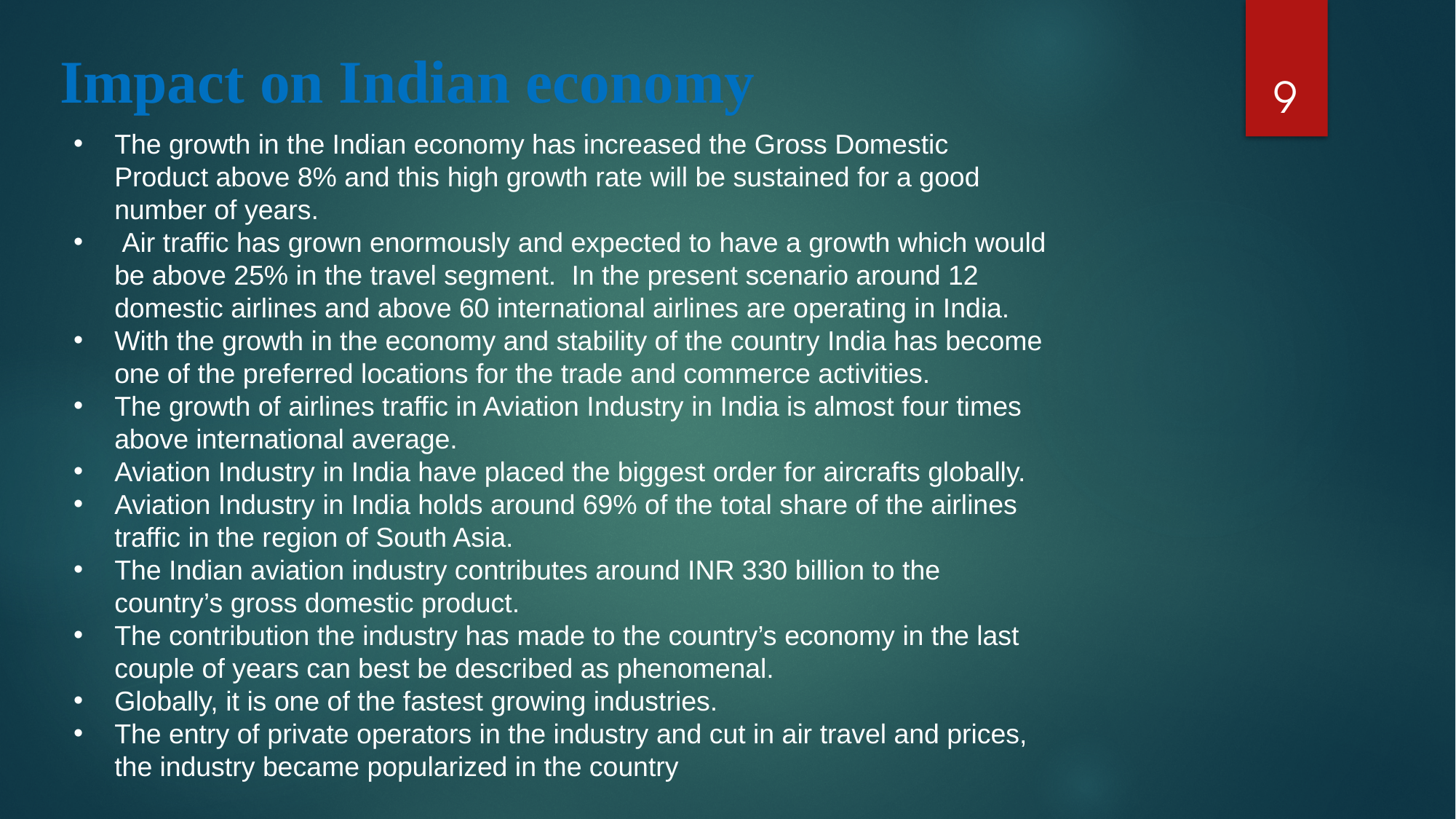

9
Impact on Indian economy
The growth in the Indian economy has increased the Gross Domestic Product above 8% and this high growth rate will be sustained for a good number of years.
 Air traffic has grown enormously and expected to have a growth which would be above 25% in the travel segment.  In the present scenario around 12 domestic airlines and above 60 international airlines are operating in India.
With the growth in the economy and stability of the country India has become one of the preferred locations for the trade and commerce activities.
The growth of airlines traffic in Aviation Industry in India is almost four times above international average.
Aviation Industry in India have placed the biggest order for aircrafts globally.
Aviation Industry in India holds around 69% of the total share of the airlines traffic in the region of South Asia.
The Indian aviation industry contributes around INR 330 billion to the country’s gross domestic product.
The contribution the industry has made to the country’s economy in the last couple of years can best be described as phenomenal.
Globally, it is one of the fastest growing industries.
The entry of private operators in the industry and cut in air travel and prices, the industry became popularized in the country